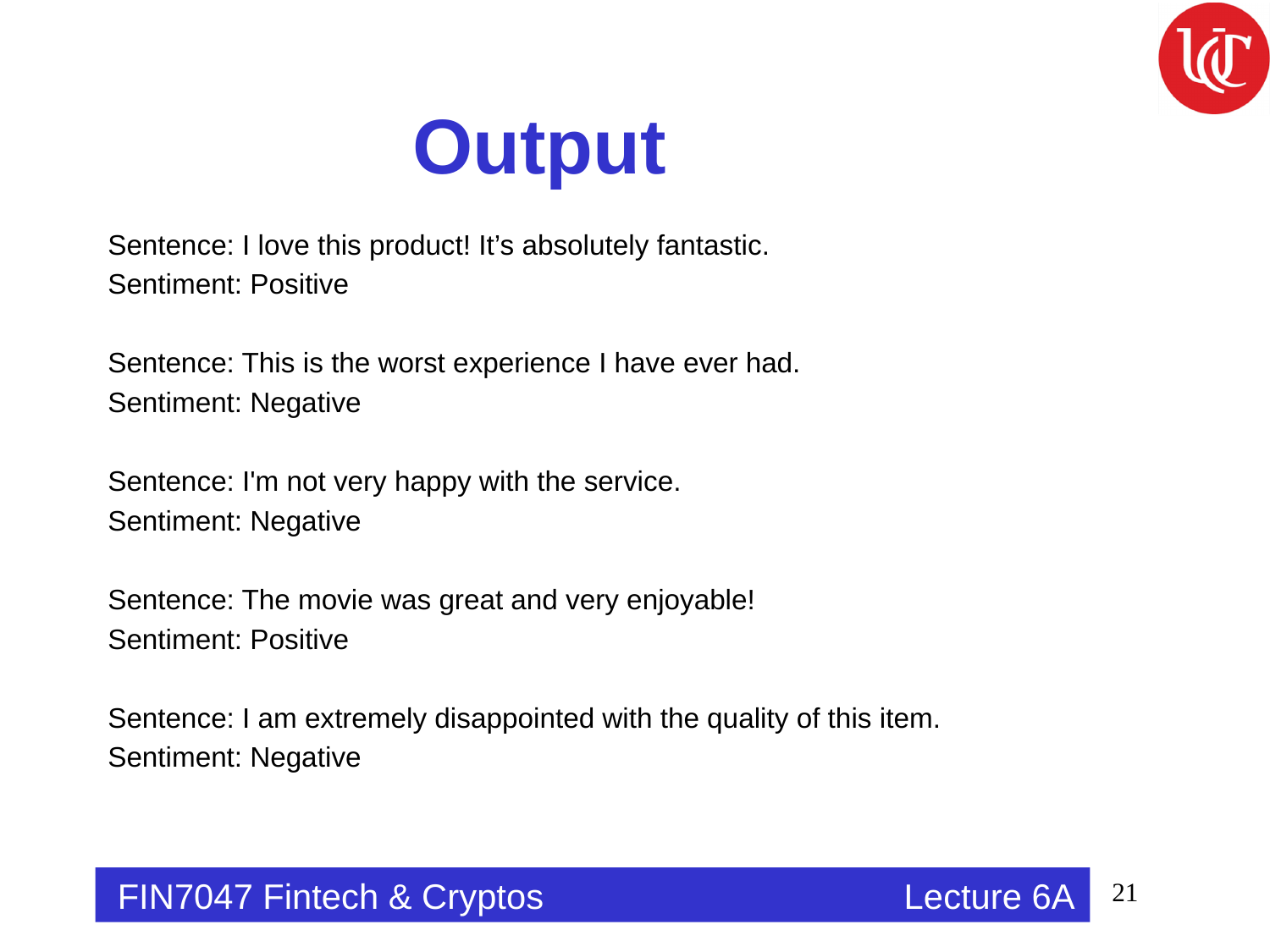

# Output
Sentence: I love this product! It’s absolutely fantastic.
Sentiment: Positive

Sentence: This is the worst experience I have ever had.
Sentiment: Negative

Sentence: I'm not very happy with the service.
Sentiment: Negative

Sentence: The movie was great and very enjoyable!
Sentiment: Positive

Sentence: I am extremely disappointed with the quality of this item.
Sentiment: Negative